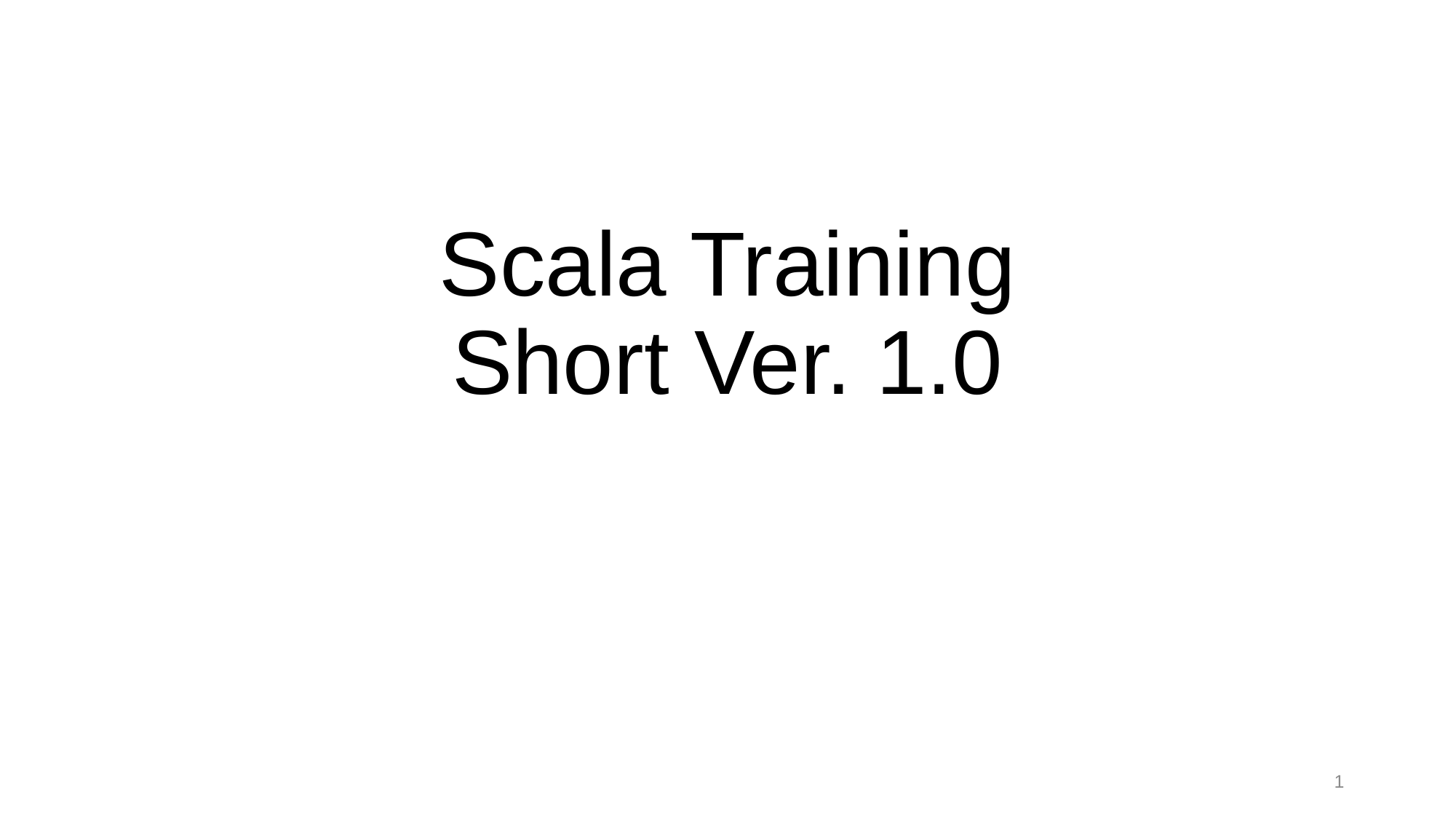

# Scala Training Short Ver. 1.0

1